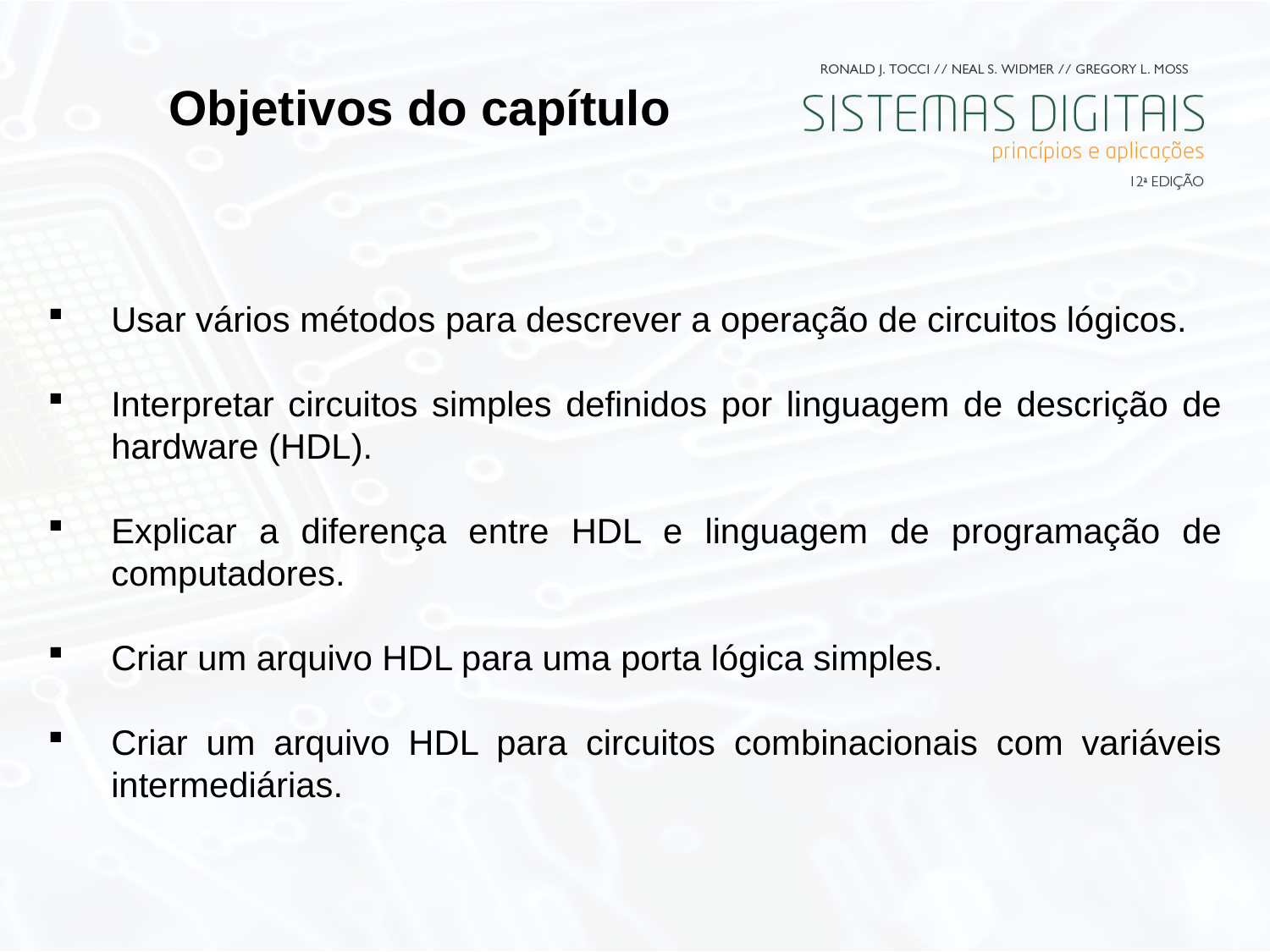

# Objetivos do capítulo

Usar vários métodos para descrever a operação de circuitos lógicos.

Interpretar circuitos simples definidos por linguagem de descrição de hardware (HDL).

Explicar a diferença entre HDL e linguagem de programação de computadores.

Criar um arquivo HDL para uma porta lógica simples.

Criar um arquivo HDL para circuitos combinacionais com variáveis intermediárias.